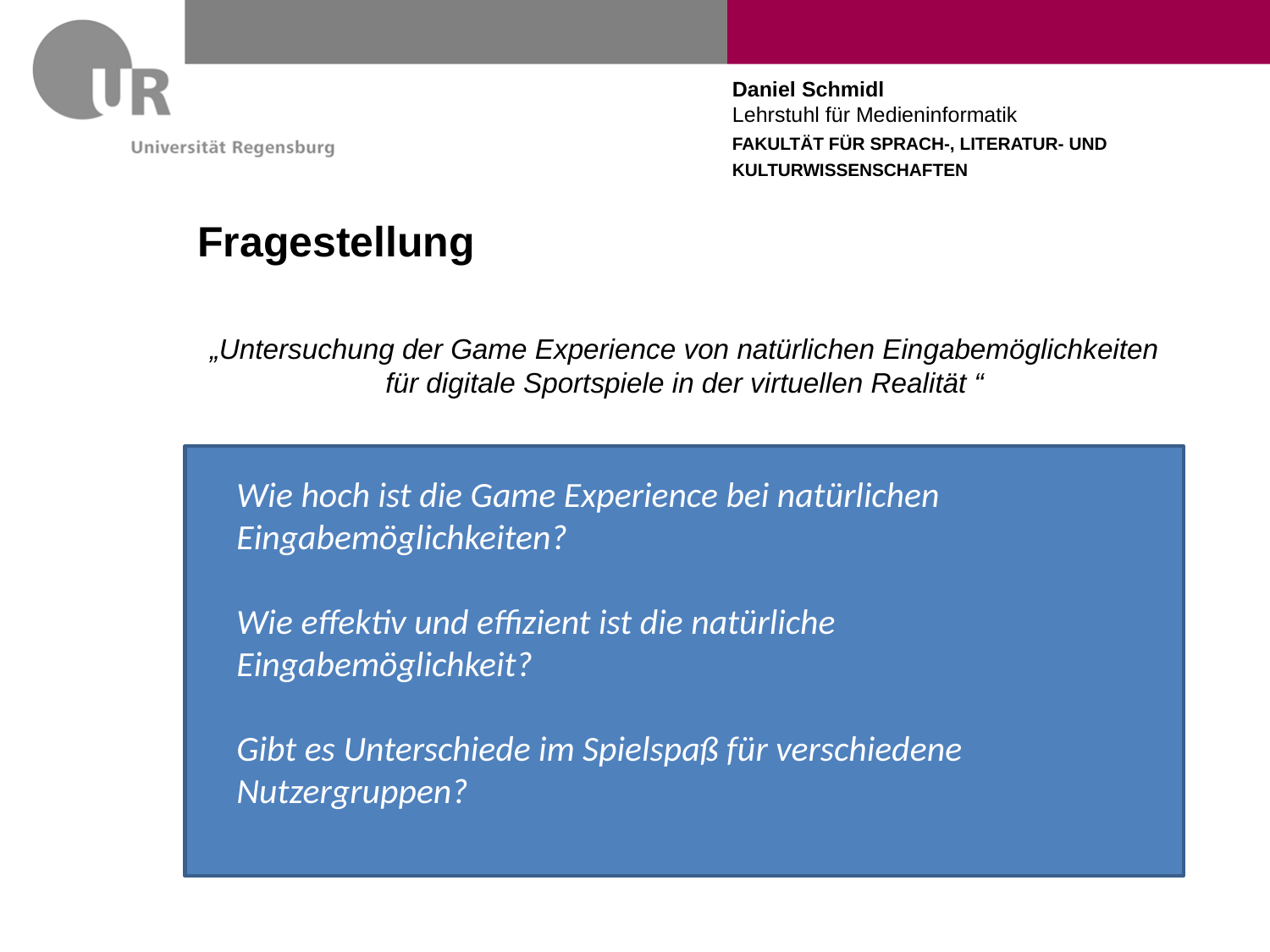

# Fragestellung
„Untersuchung der Game Experience von natürlichen Eingabemöglichkeiten für digitale Sportspiele in der virtuellen Realität “

Wie hoch ist die Game Experience bei natürlichen Eingabemöglichkeiten?

Wie effektiv und effizient ist die natürliche Eingabemöglichkeit?

Gibt es Unterschiede im Spielspaß für verschiedene Nutzergruppen?